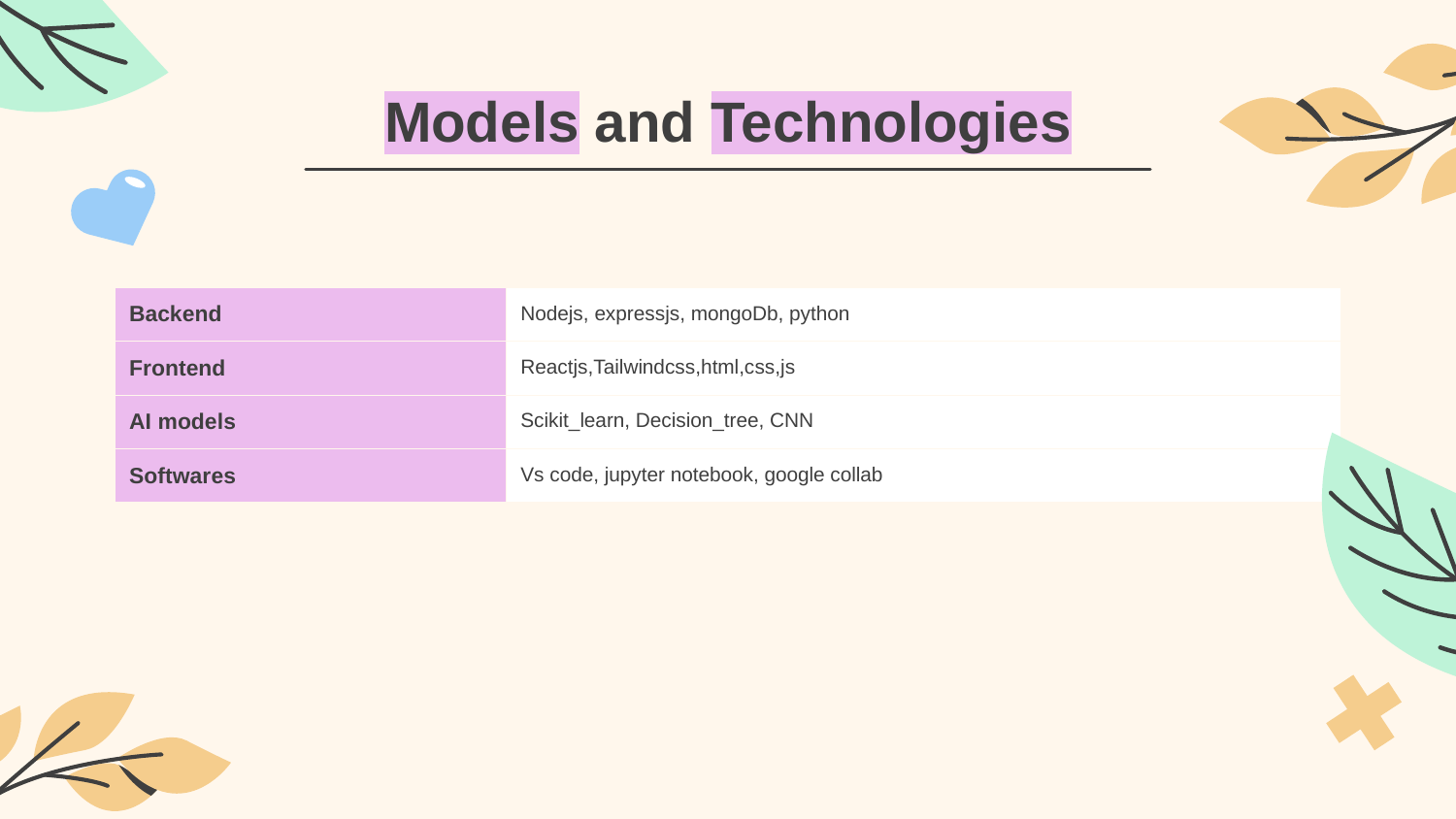

# Models and Technologies
| Backend | Nodejs, expressjs, mongoDb, python |
| --- | --- |
| Frontend | Reactjs,Tailwindcss,html,css,js |
| AI models | Scikit\_learn, Decision\_tree, CNN |
| Softwares | Vs code, jupyter notebook, google collab |